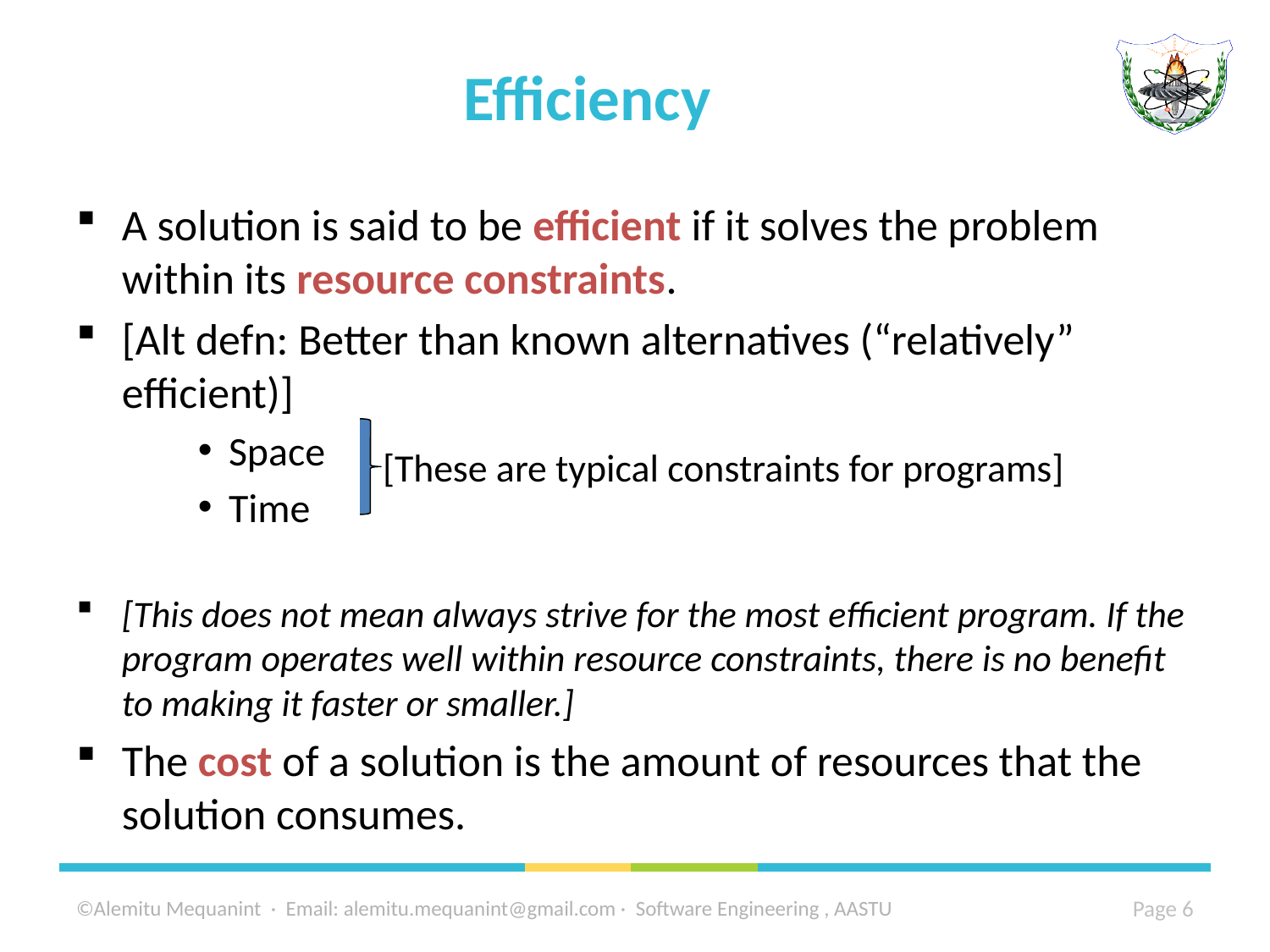

# Efficiency
A solution is said to be efficient if it solves the problem within its resource constraints.
[Alt defn: Better than known alternatives (“relatively” efficient)]
Space
Time

[This does not mean always strive for the most efficient program. If the program operates well within resource constraints, there is no benefit to making it faster or smaller.]
The cost of a solution is the amount of resources that the solution consumes.

[These are typical constraints for programs]

©Alemitu Mequanint  ·  Email: alemitu.mequanint@gmail.com ·  Software Engineering , AASTU

6